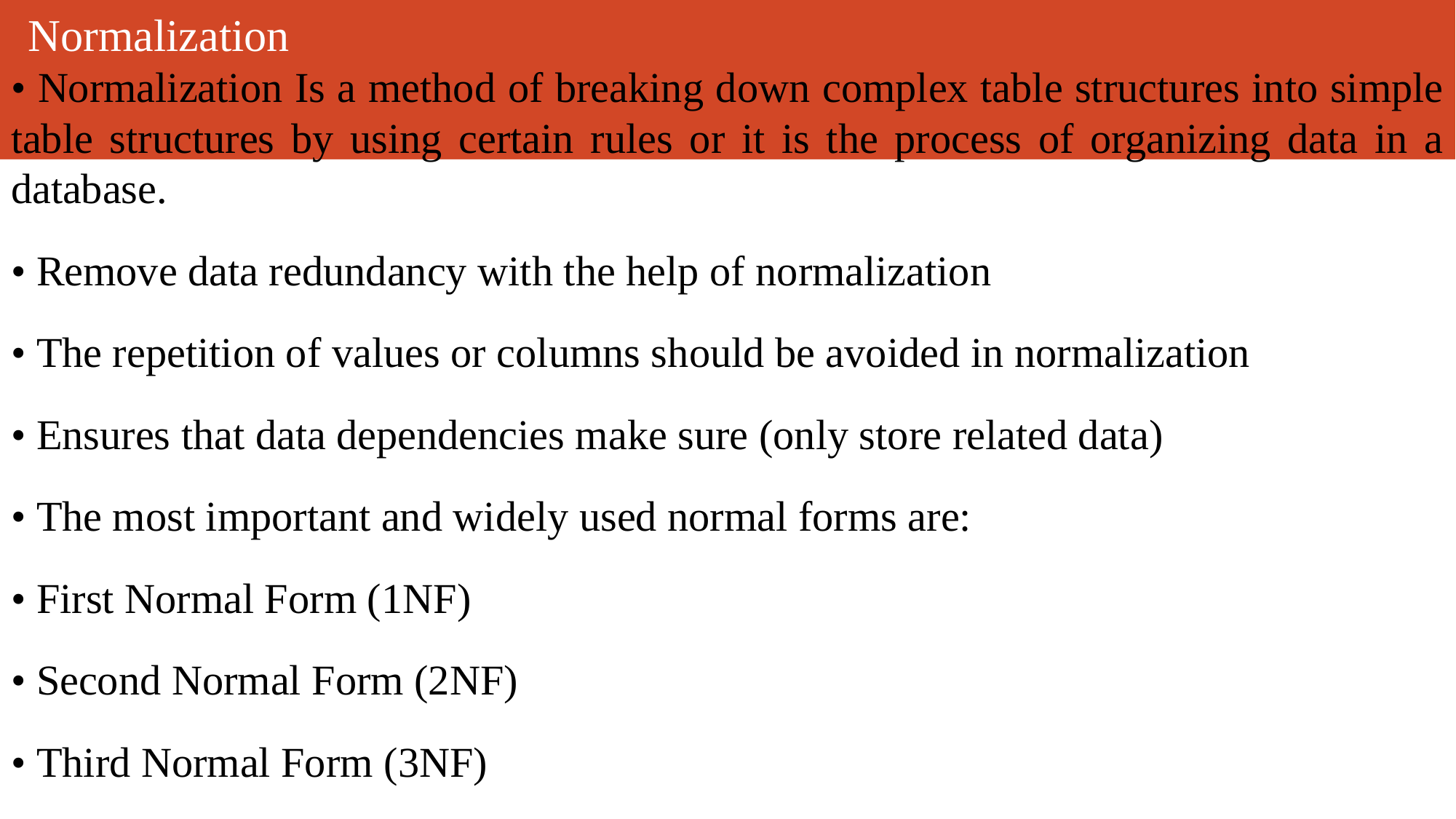

# Normalization
• Normalization Is a method of breaking down complex table structures into simple table structures by using certain rules or it is the process of organizing data in a database.
• Remove data redundancy with the help of normalization
• The repetition of values or columns should be avoided in normalization
• Ensures that data dependencies make sure (only store related data)
• The most important and widely used normal forms are:
• First Normal Form (1NF)
• Second Normal Form (2NF)
• Third Normal Form (3NF)